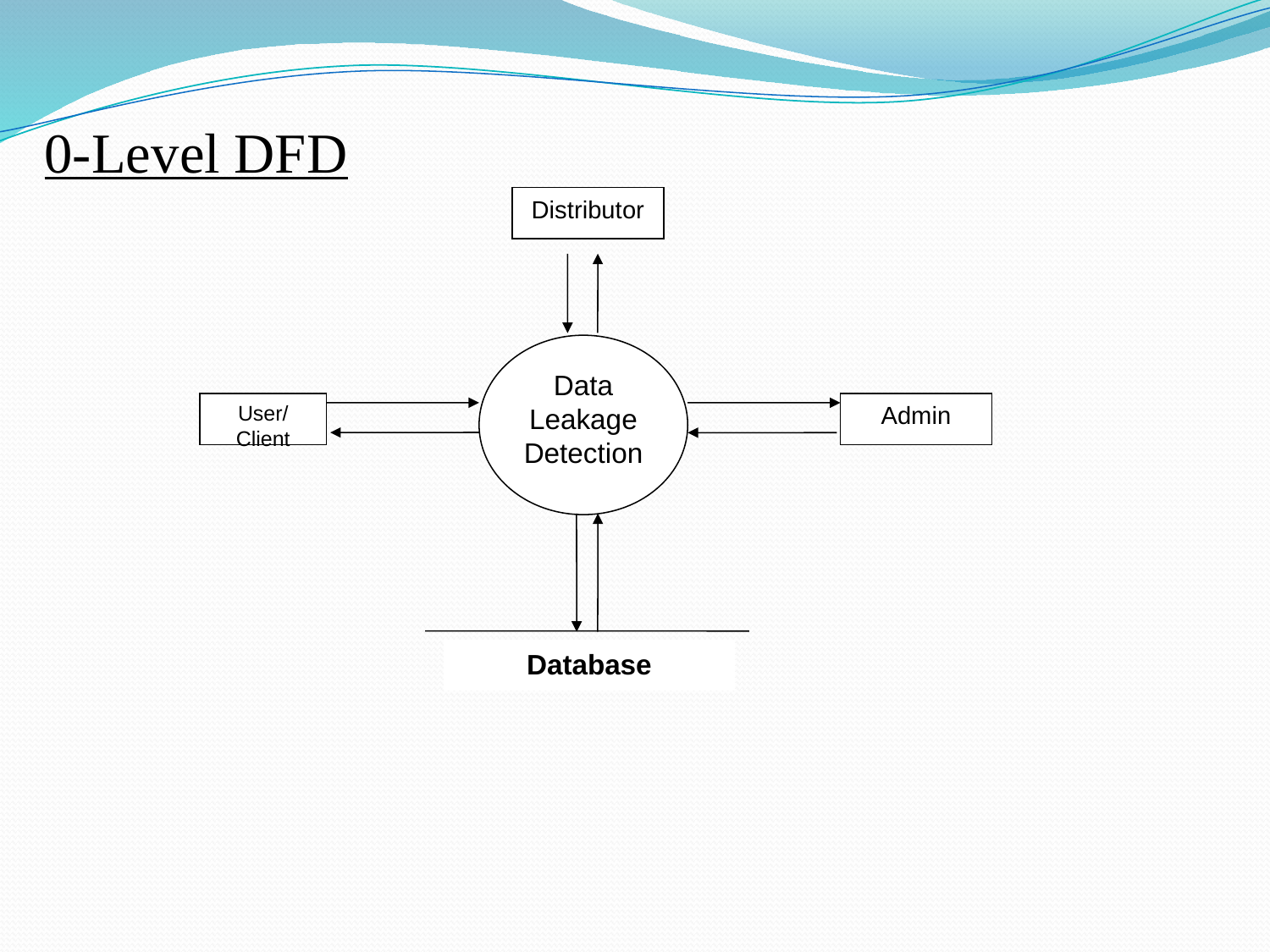

0-Level DFD

Distributor

Data Leakage Detection
User/Client
Admin

Database